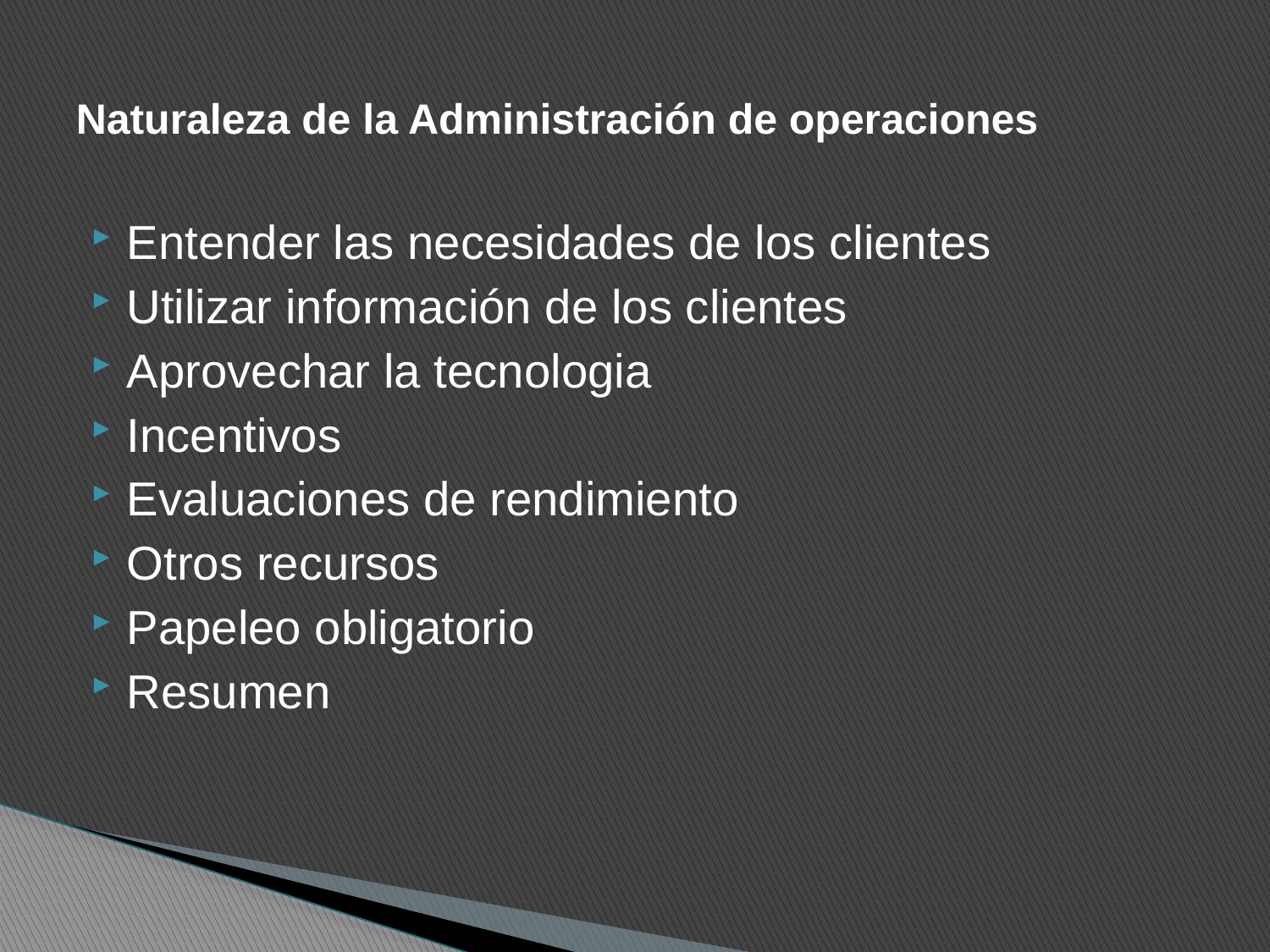

# Naturaleza de la Administración de operaciones
Entender las necesidades de los clientes
Utilizar información de los clientes
Aprovechar la tecnologia
Incentivos
Evaluaciones de rendimiento
Otros recursos
Papeleo obligatorio
Resumen